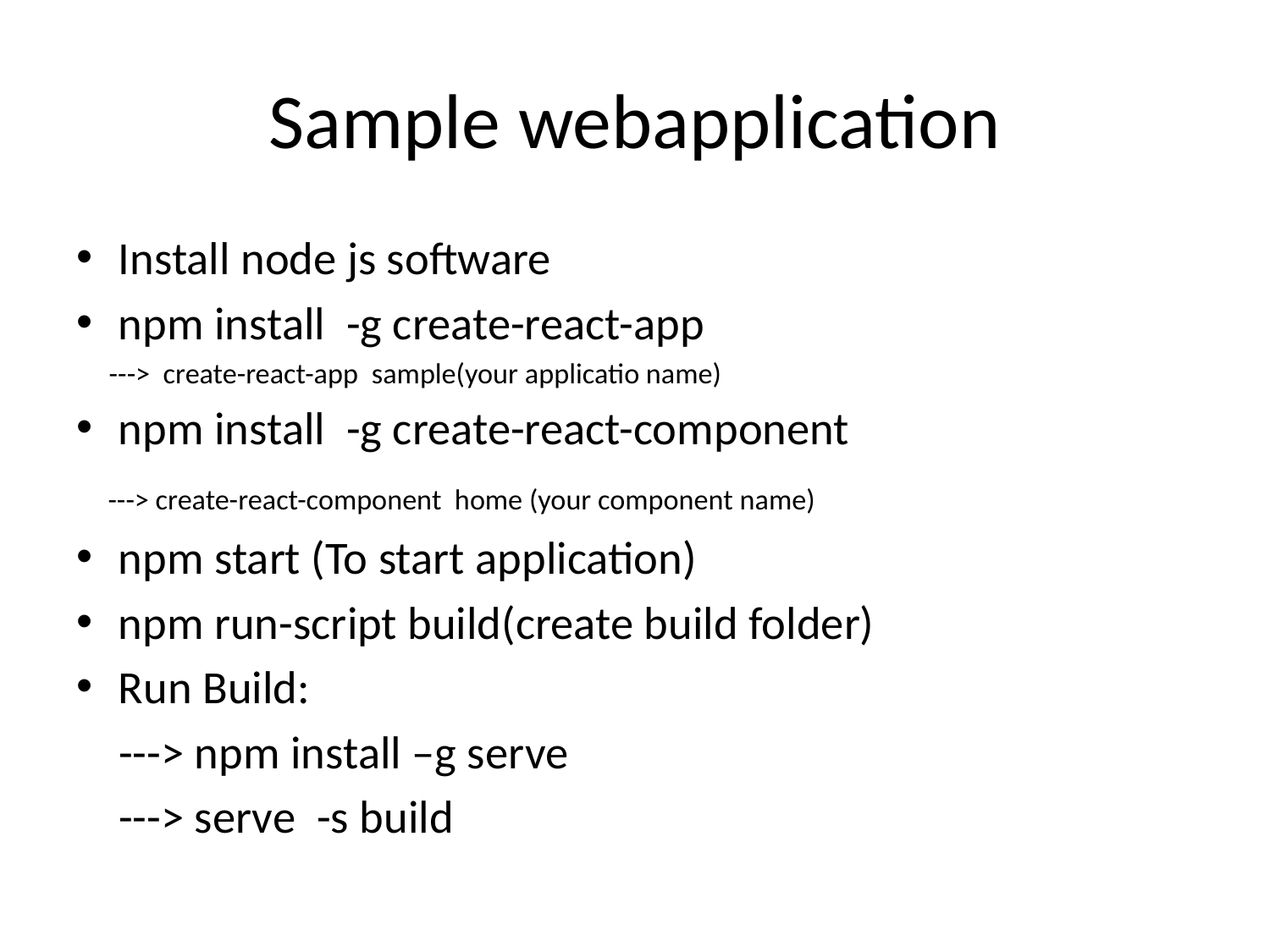

# Sample webapplication
Install node js software
npm install  -g create-react-app
     --->  create-react-app  sample(your applicatio name)
npm install  -g create-react-component
   ---> create-react-component  home (your component name)
npm start (To start application)
npm run-script build(create build folder)
Run Build:
    ---> npm install –g serve
    ---> serve  -s build